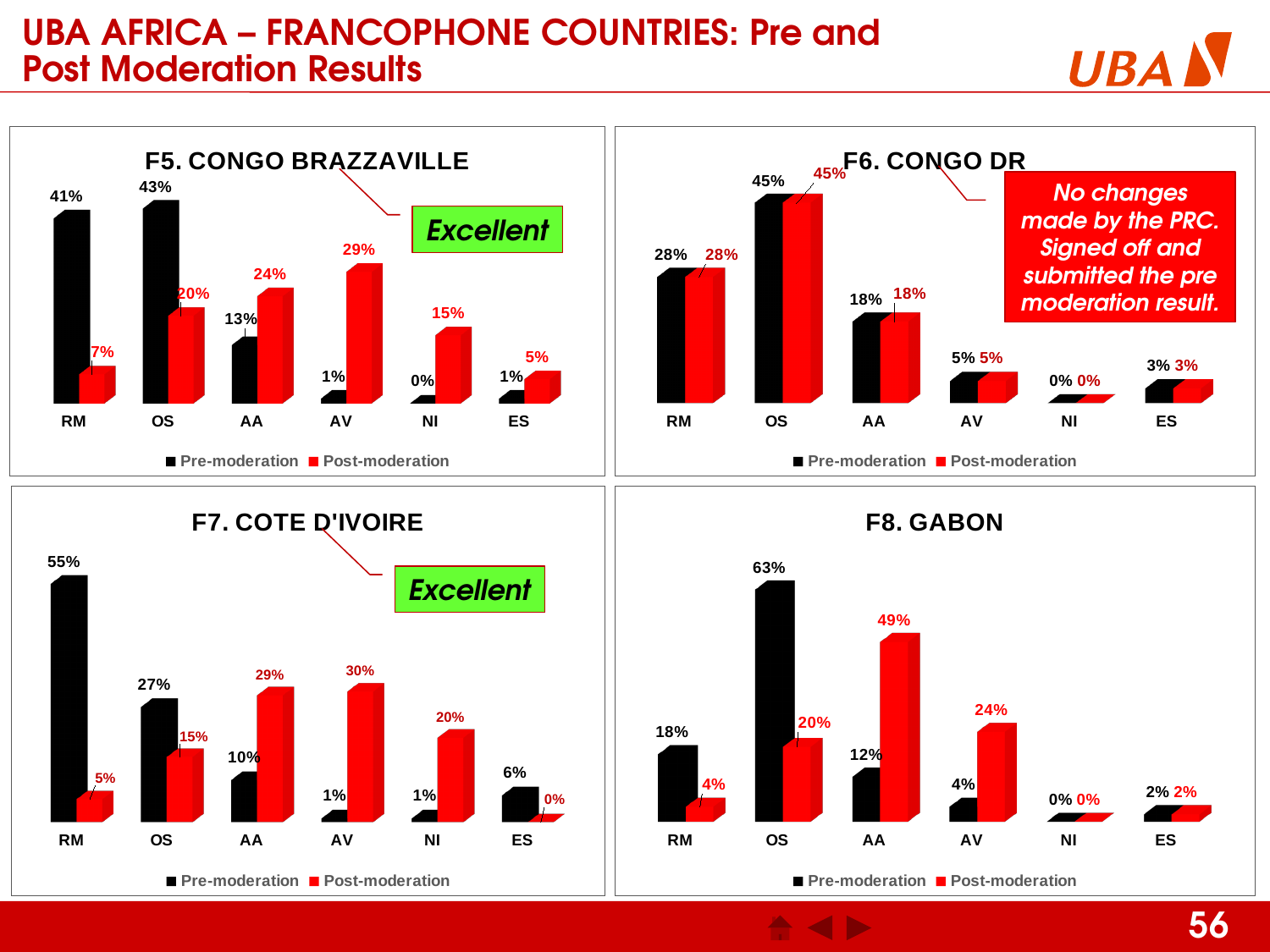

# UBA AFRICA – FRANCOPHONE COUNTRIES: Pre and Post Moderation Results

[unsupported chart]

[unsupported chart]

No changes made by the PRC. Signed off and submitted the pre moderation result.
Excellent

[unsupported chart]

[unsupported chart]

Excellent